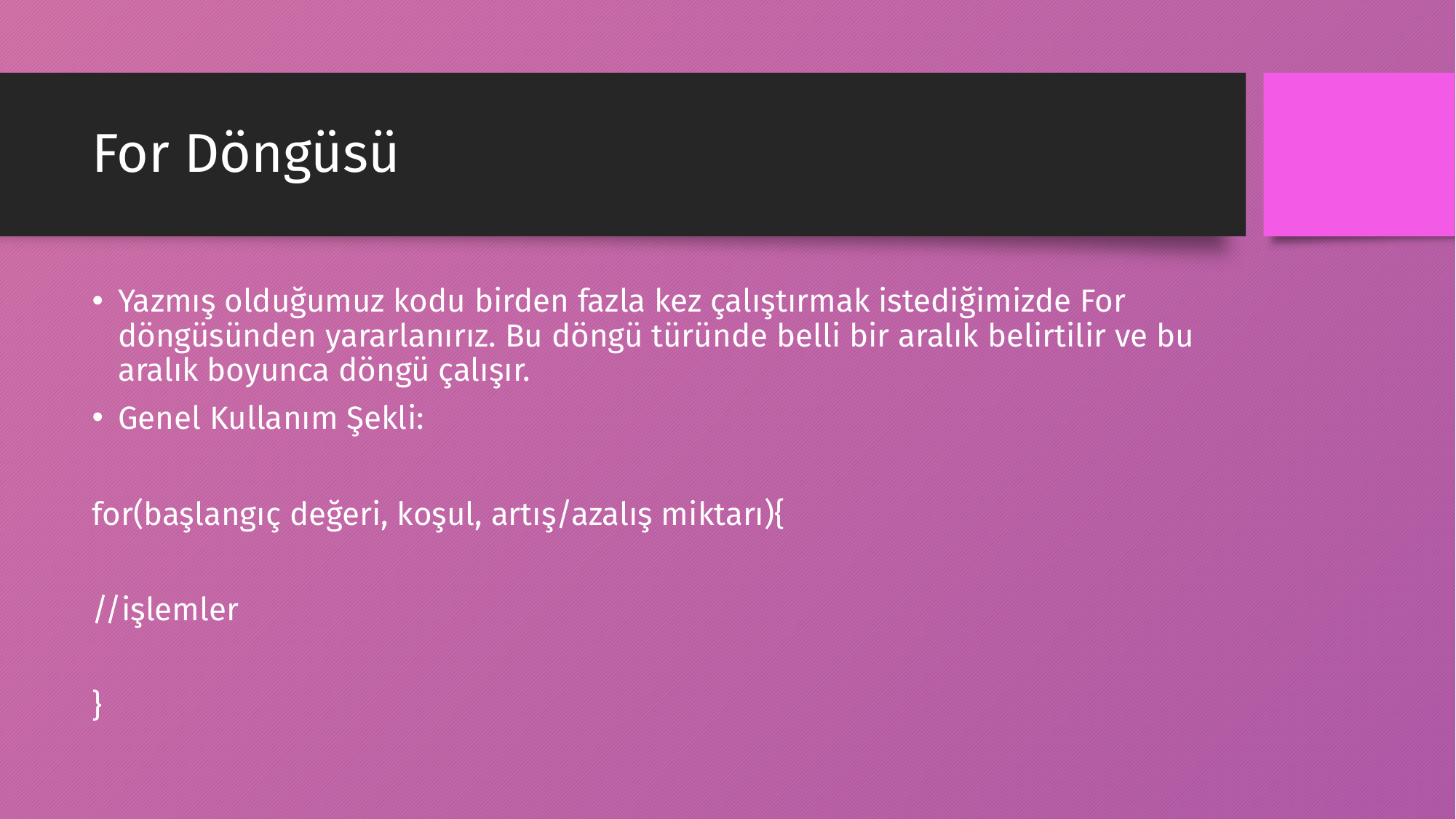

# For Döngüsü
Yazmış olduğumuz kodu birden fazla kez çalıştırmak istediğimizde For döngüsünden yararlanırız. Bu döngü türünde belli bir aralık belirtilir ve bu aralık boyunca döngü çalışır.
Genel Kullanım Şekli:

for(başlangıç değeri, koşul, artış/azalış miktarı){

//işlemler

}